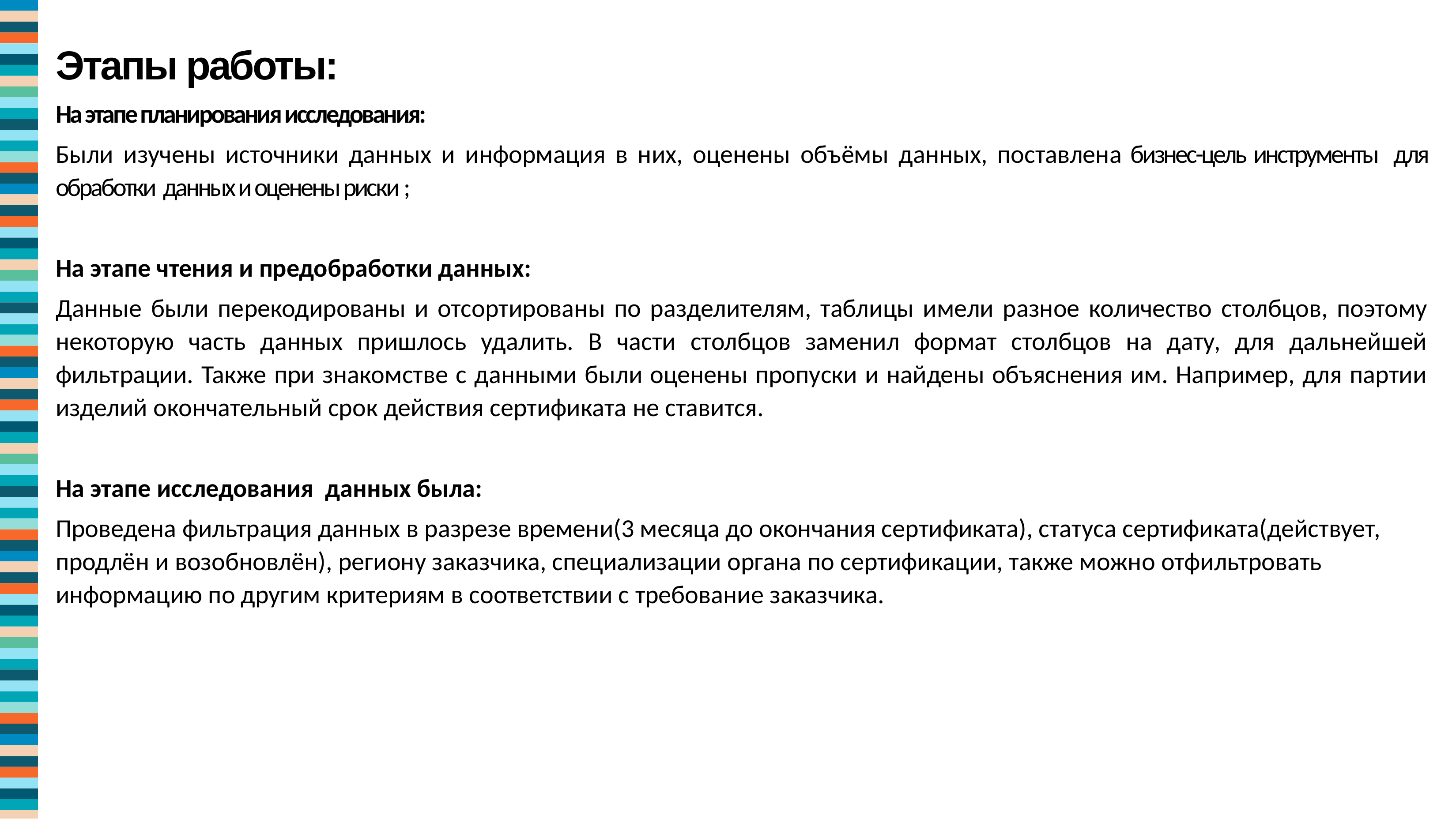

Этапы работы:
На этапе планирования исследования:
Были изучены источники данных и информация в них, оценены объёмы данных, поставлена бизнес-цель инструменты  для обработки  данных и оценены риски ;

На этапе чтения и предобработки данных:
Данные были перекодированы и отсортированы по разделителям, таблицы имели разное количество столбцов, поэтому некоторую часть данных пришлось удалить. В части столбцов заменил формат столбцов на дату, для дальнейшей фильтрации. Также при знакомстве с данными были оценены пропуски и найдены объяснения им. Например, для партии изделий окончательный срок действия сертификата не ставится.

На этапе исследования  данных была:
Проведена фильтрация данных в разрезе времени(3 месяца до окончания сертификата), статуса сертификата(действует, продлён и возобновлён), региону заказчика, специализации органа по сертификации, также можно отфильтровать информацию по другим критериям в соответствии с требование заказчика.